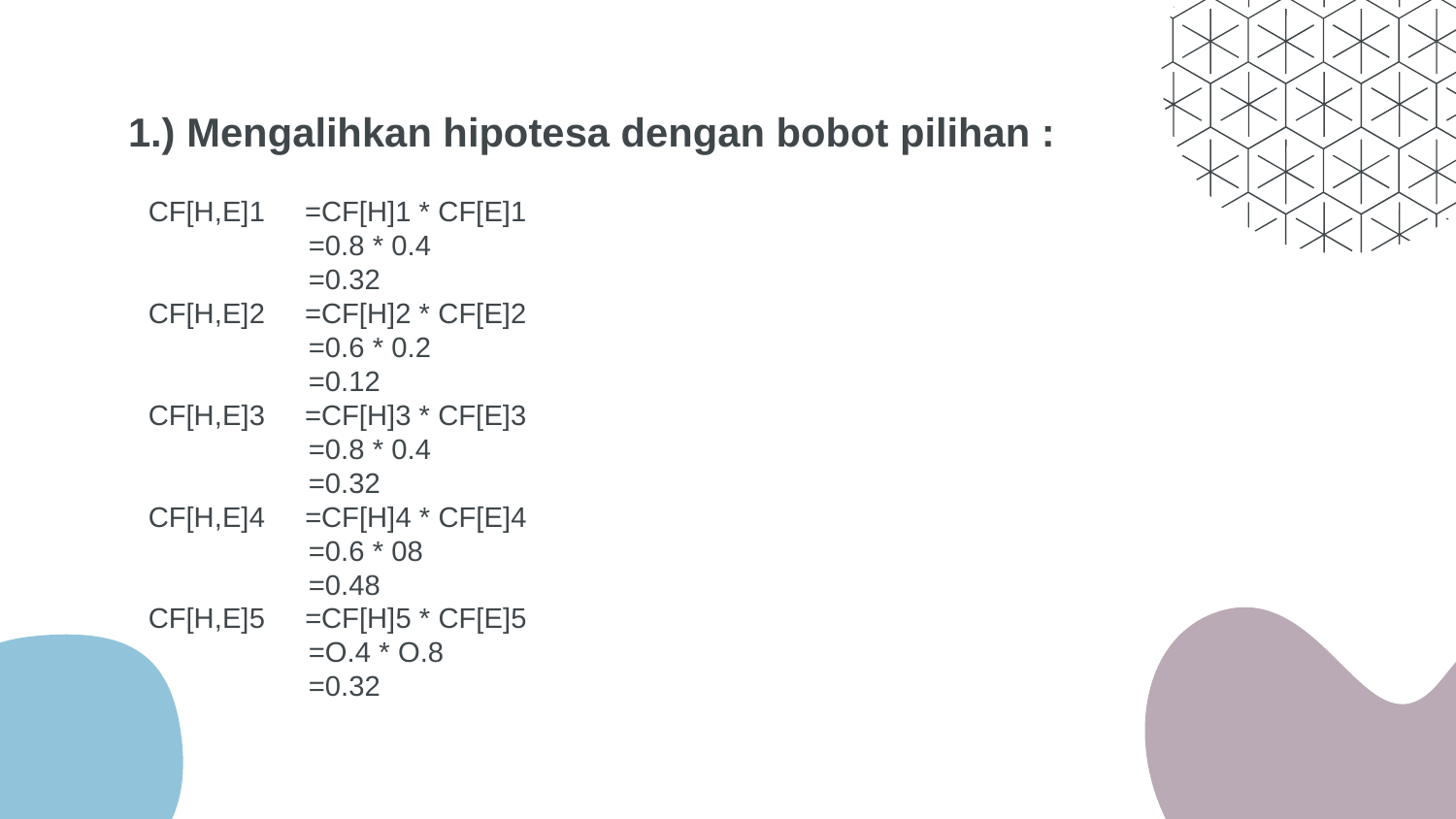

# 1.) Mengalihkan hipotesa dengan bobot pilihan :
CF[H,E]1     =CF[H]1 * CF[E]1
                    =0.8 * 0.4
                    =0.32
CF[H,E]2     =CF[H]2 * CF[E]2
                    =0.6 * 0.2
                    =0.12
CF[H,E]3     =CF[H]3 * CF[E]3
                    =0.8 * 0.4
                    =0.32
CF[H,E]4     =CF[H]4 * CF[E]4
                    =0.6 * 08
                    =0.48
CF[H,E]5     =CF[H]5 * CF[E]5
                    =O.4 * O.8
                    =0.32